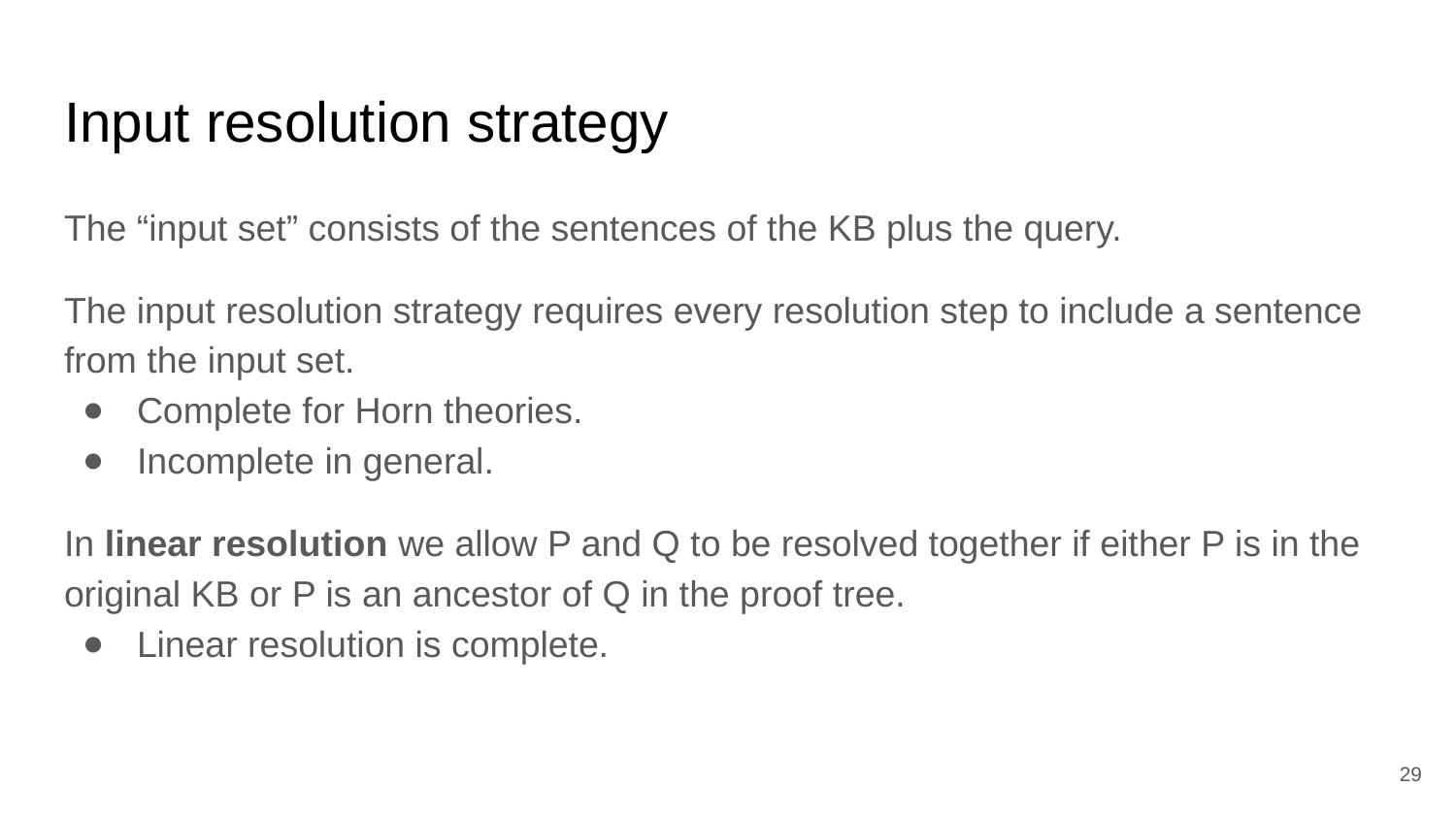

# Input resolution strategy
The “input set” consists of the sentences of the KB plus the query.
The input resolution strategy requires every resolution step to include a sentence from the input set.
Complete for Horn theories.
Incomplete in general.
In linear resolution we allow P and Q to be resolved together if either P is in the original KB or P is an ancestor of Q in the proof tree.
Linear resolution is complete.
29